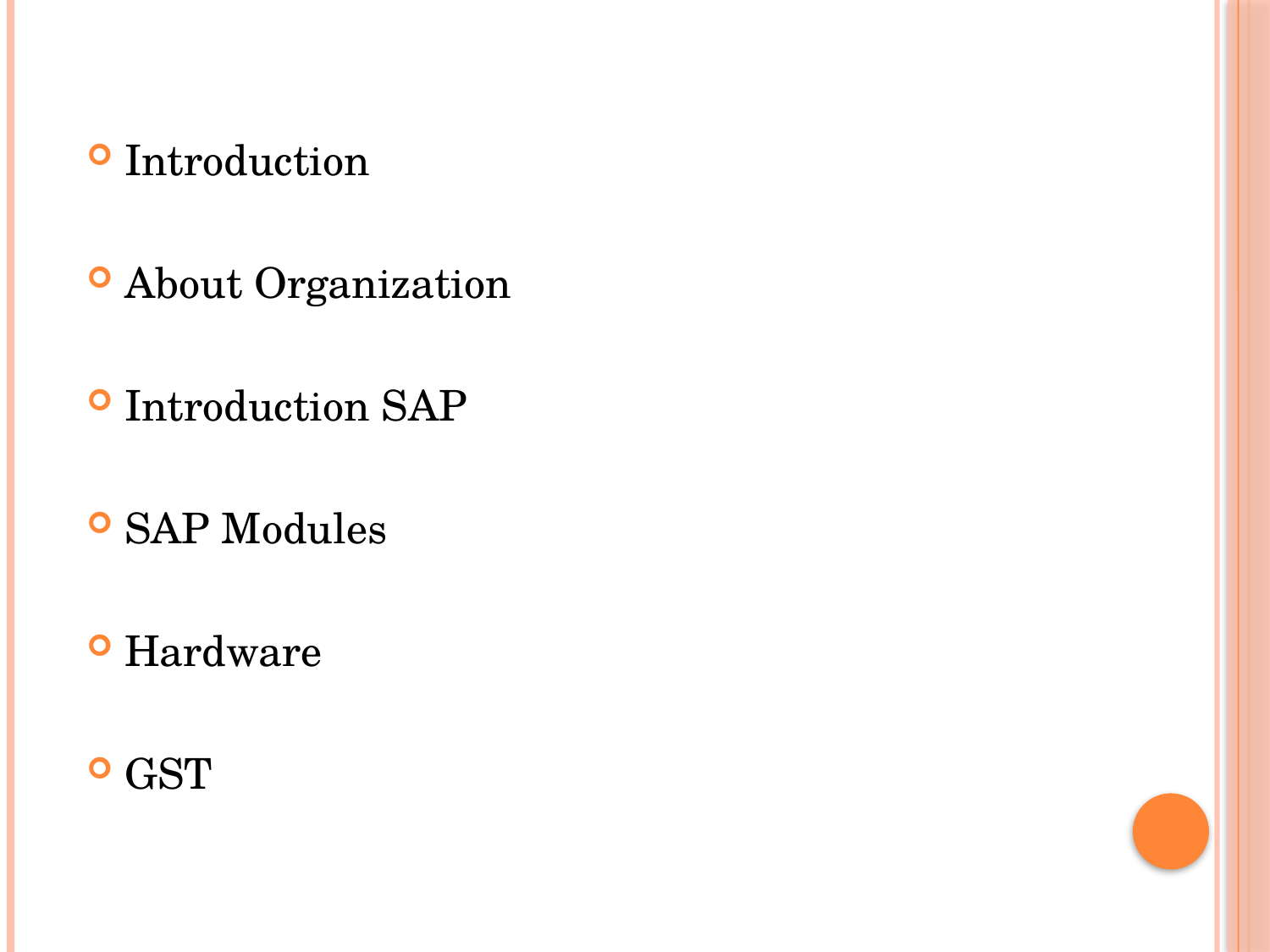

#
Introduction

About Organization

Introduction SAP

SAP Modules

Hardware

GST